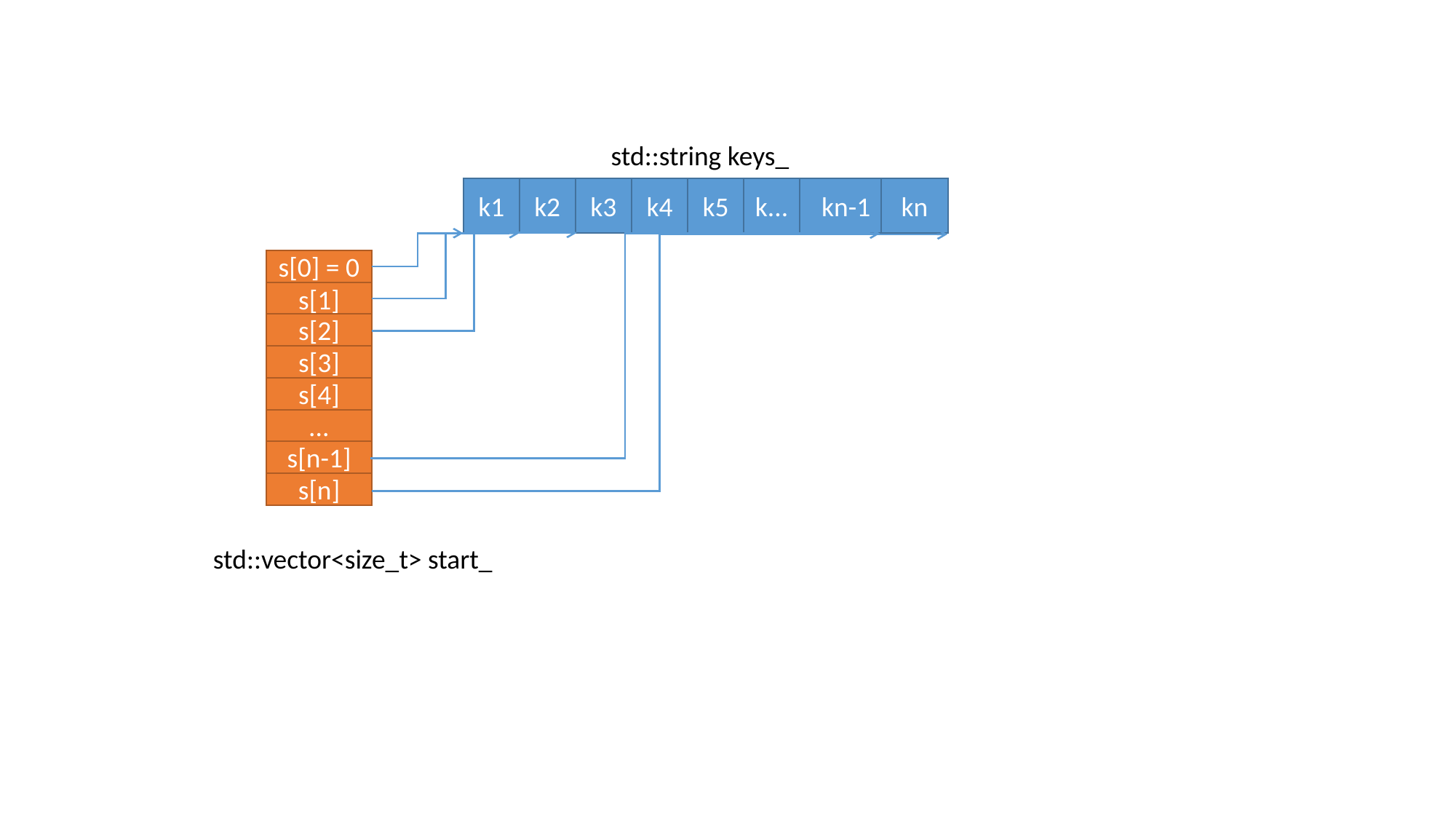

std::string keys_
k1
k2
k3
k4
k5
k...
kn-1
kn
s[0] = 0
s[1]
s[2]
s[3]
s[4]
...
s[n-1]
s[n]
std::vector<size_t> start_